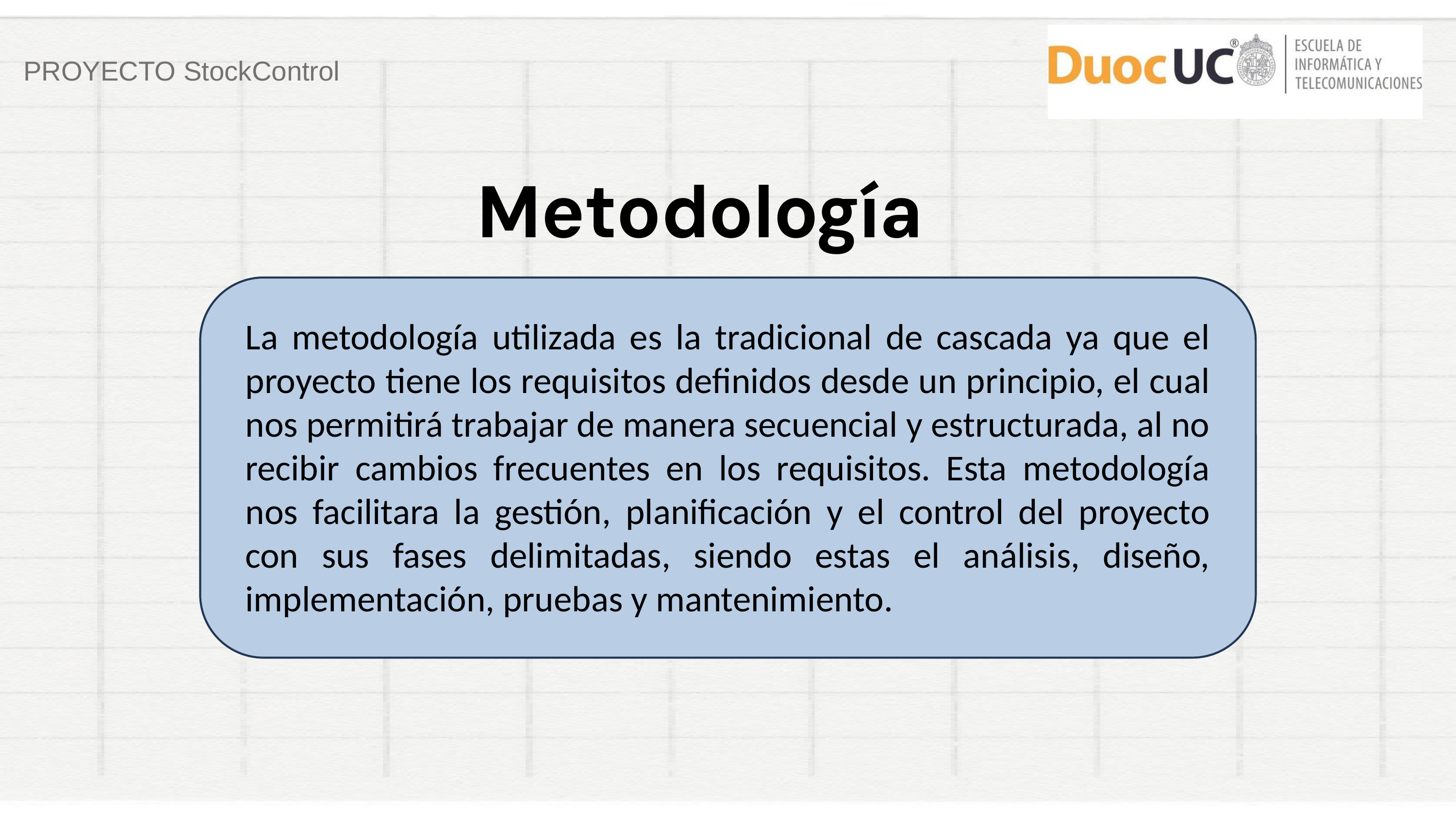

PROYECTO StockControl
Metodología

La metodología utilizada es la tradicional de cascada ya que el proyecto tiene los requisitos definidos desde un principio, el cual nos permitirá trabajar de manera secuencial y estructurada, al no recibir cambios frecuentes en los requisitos. Esta metodología nos facilitara la gestión, planificación y el control del proyecto con sus fases delimitadas, siendo estas el análisis, diseño, implementación, pruebas y mantenimiento.